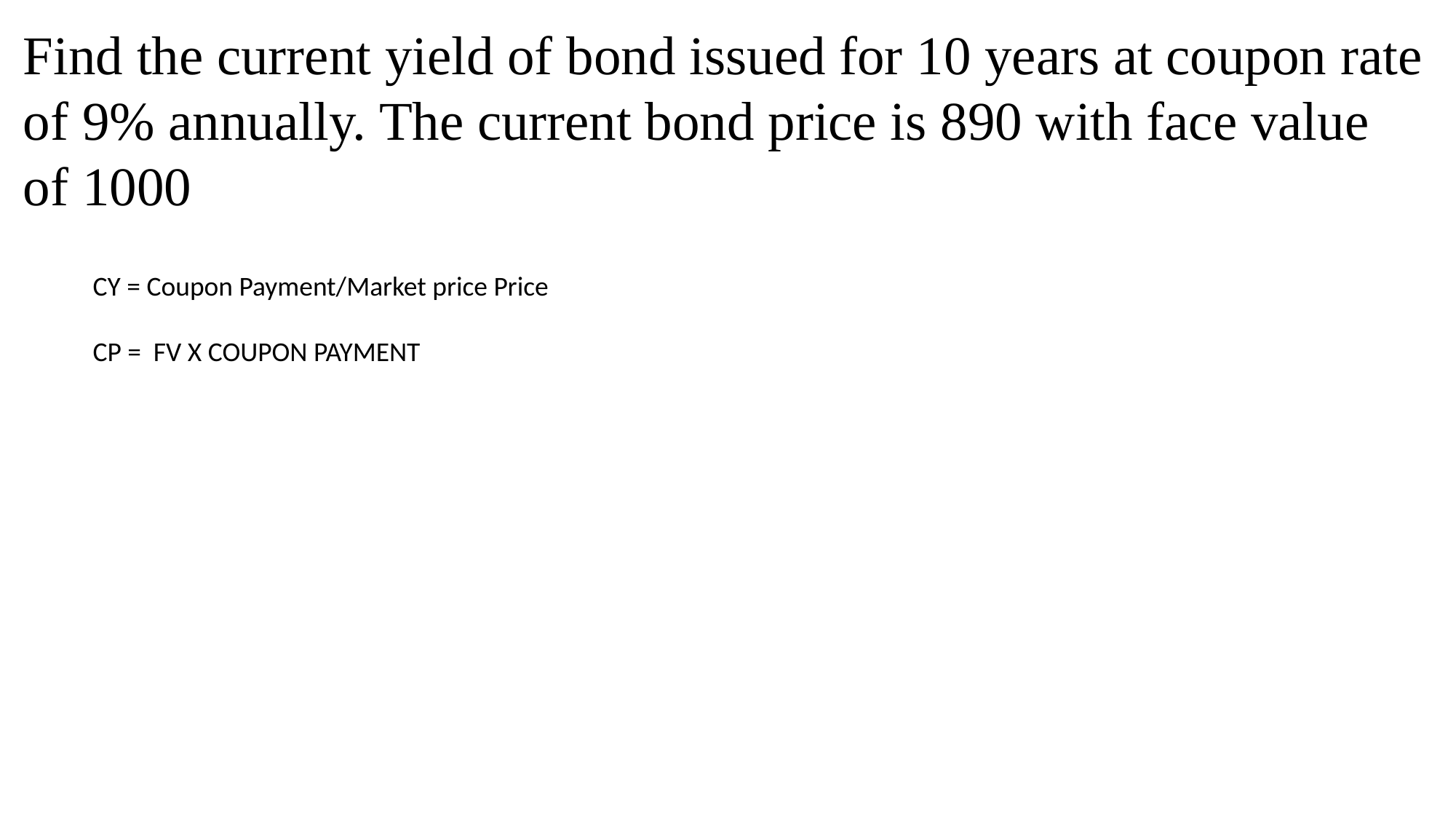

Find the current yield of bond issued for 10 years at coupon rate of 9% annually. The current bond price is 890 with face value of 1000
CY = Coupon Payment/Market price Price

CP =  FV X COUPON PAYMENT